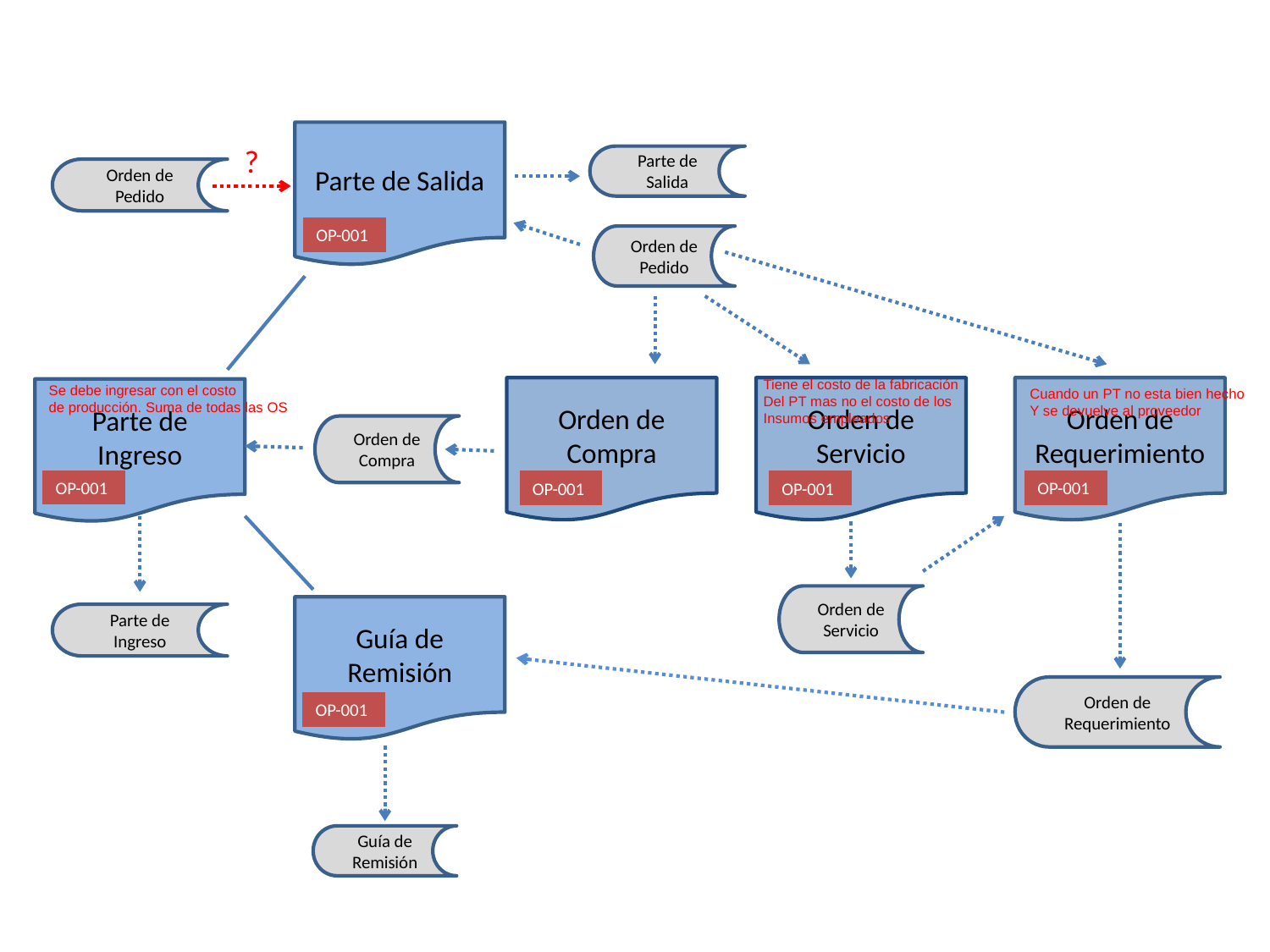

Parte de Salida
?
Parte de Salida
Orden de Pedido
OP-001
Orden de Pedido
Tiene el costo de la fabricación
Del PT mas no el costo de los
Insumos empleados
Se debe ingresar con el costo
de producción. Suma de todas las OS
Orden de Compra
Orden de Servicio
Orden de Requerimiento
Parte de Ingreso
Cuando un PT no esta bien hecho
Y se devuelve al proveedor
Orden de Compra
OP-001
OP-001
OP-001
OP-001
Orden de Servicio
Guía de Remisión
Parte de Ingreso
Orden de Requerimiento
OP-001
Guía de Remisión